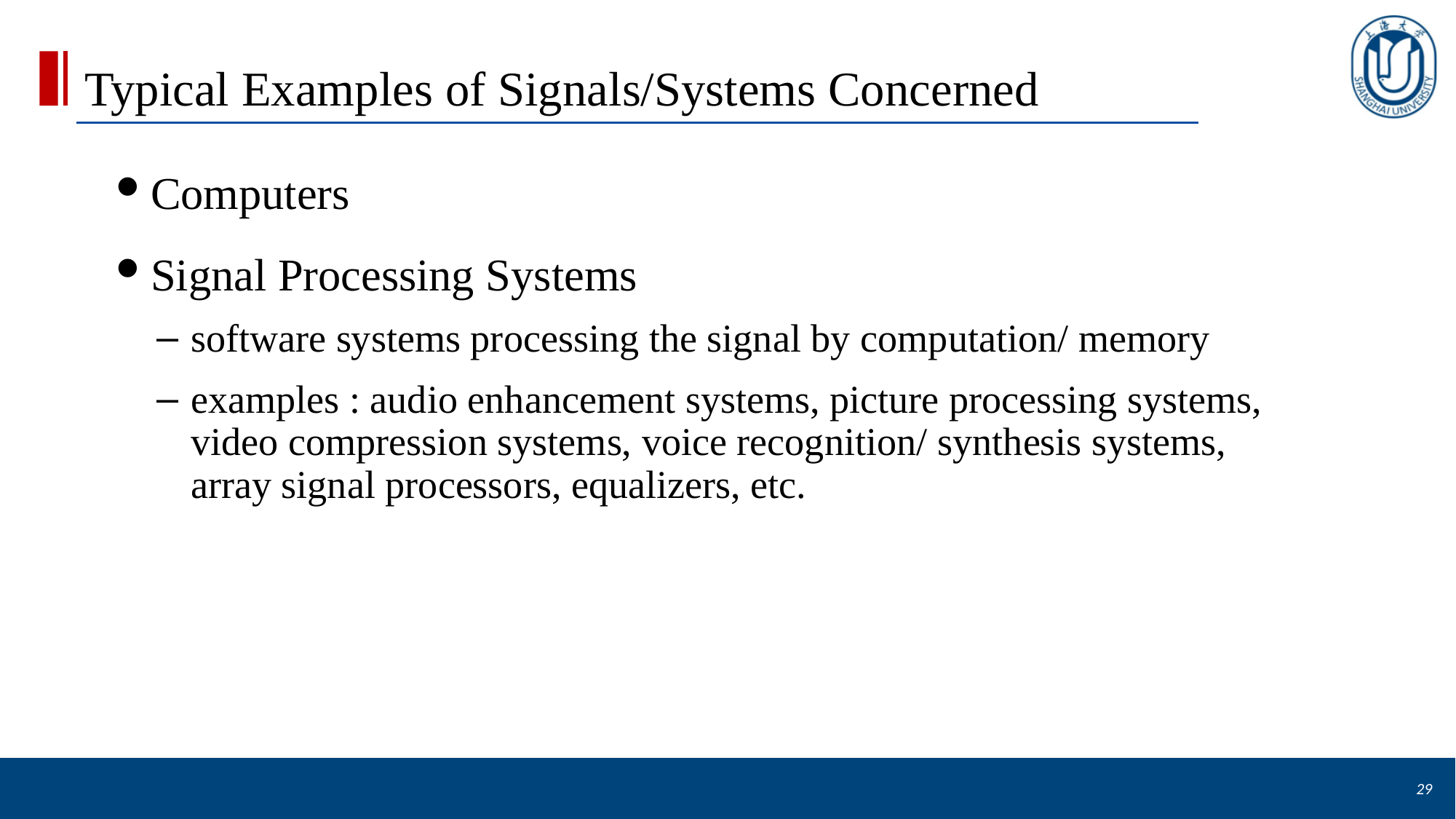

# Typical Examples of Signals/Systems Concerned
Computers
Signal Processing Systems
software systems processing the signal by computation/ memory
examples : audio enhancement systems, picture processing systems, video compression systems, voice recognition/ synthesis systems, array signal processors, equalizers, etc.
29